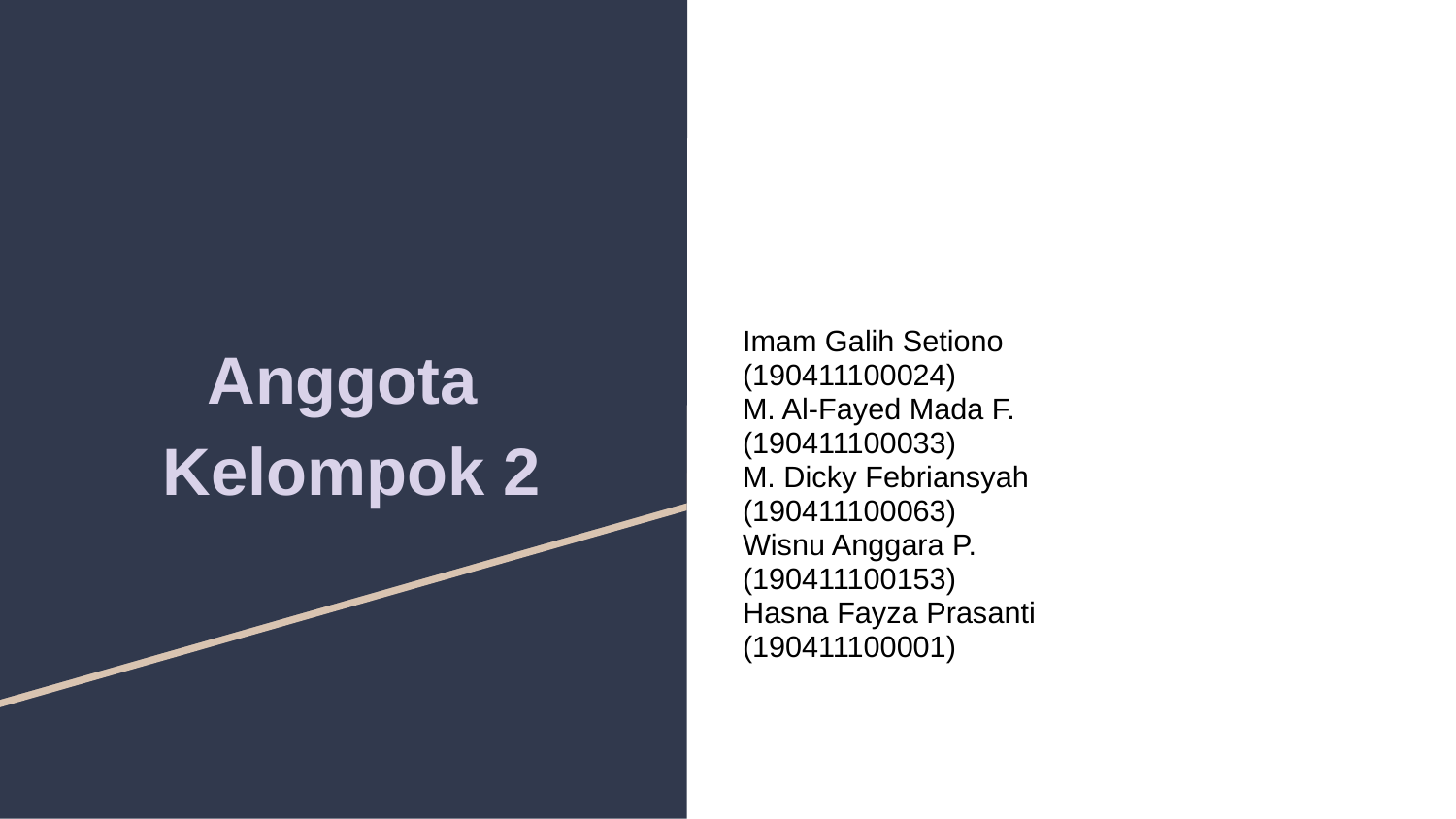

# Anggota
Kelompok 2
Imam Galih Setiono 		(190411100024)
M. Al-Fayed Mada F.		(190411100033)
M. Dicky Febriansyah 	(190411100063)
Wisnu Anggara P. 		(190411100153)
Hasna Fayza Prasanti 	(190411100001)